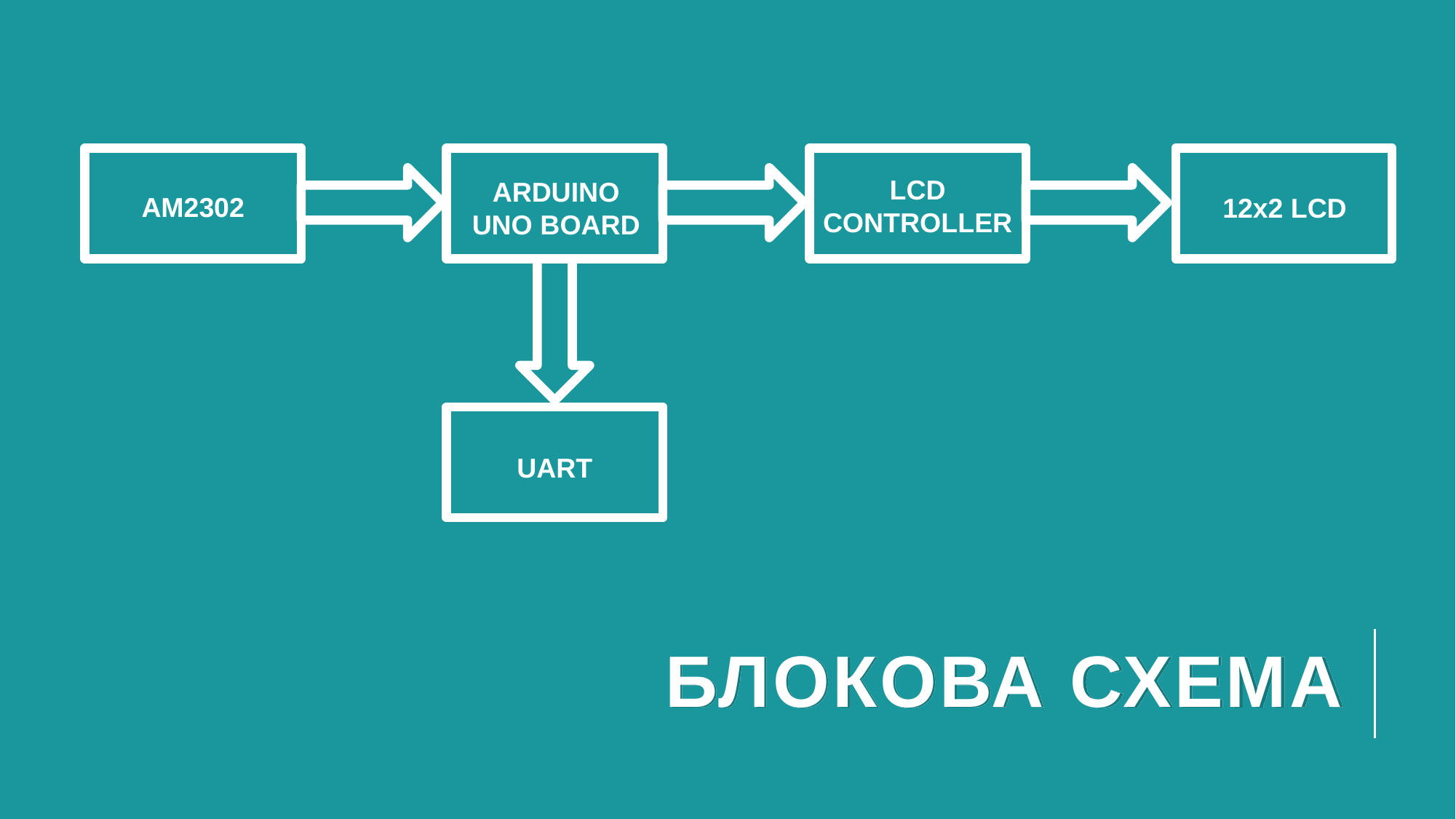

LCD CONTROLLER

ARDUINO UNO BOARD
AM2302
12x2 LCD

UART
# Блокова схема